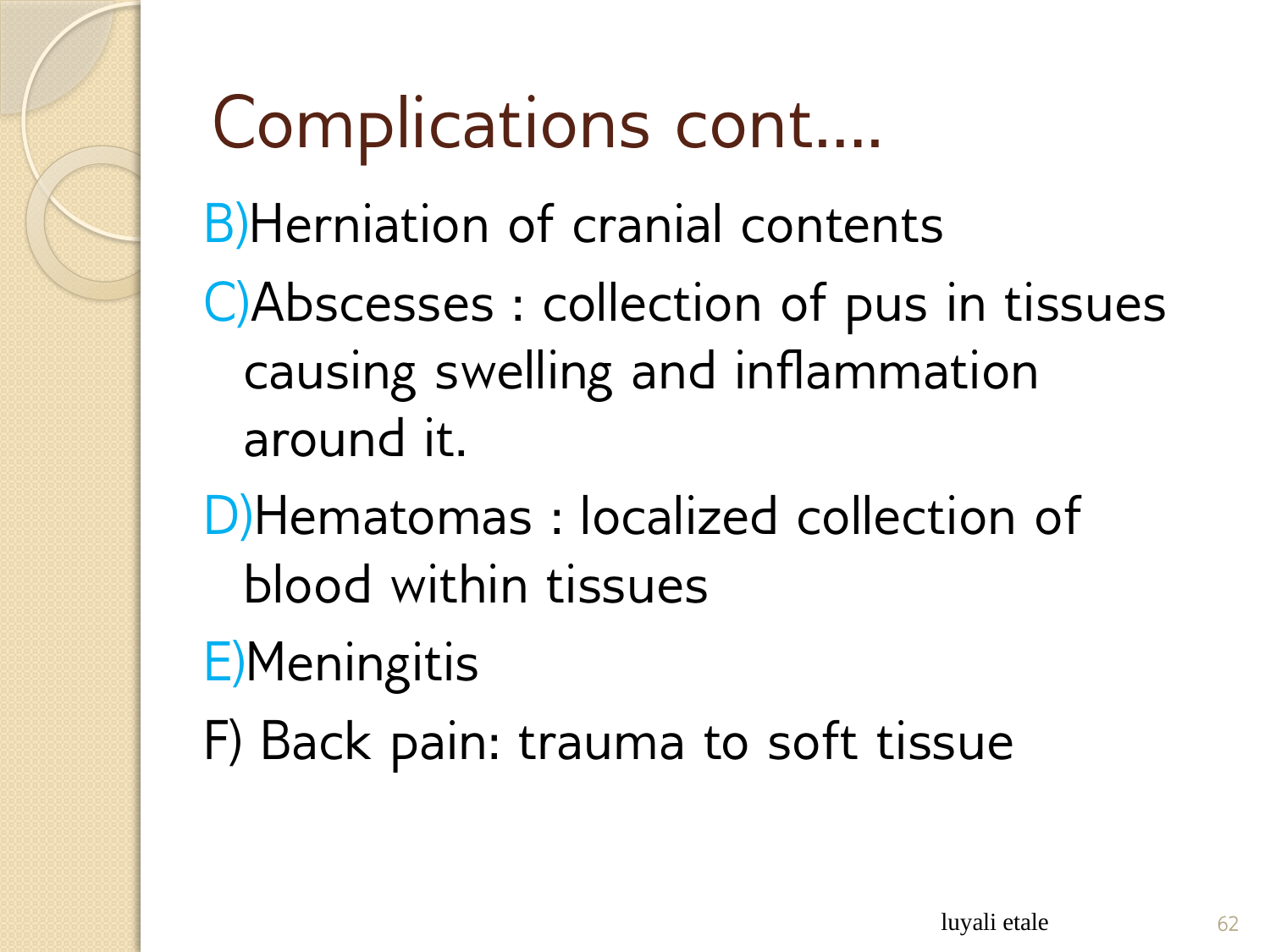

# Complications cont….
B)Herniation of cranial contents
C)Abscesses : collection of pus in tissues causing swelling and inflammation around it.
D)Hematomas : localized collection of blood within tissues
E)Meningitis
F) Back pain: trauma to soft tissue
luyali etale
62